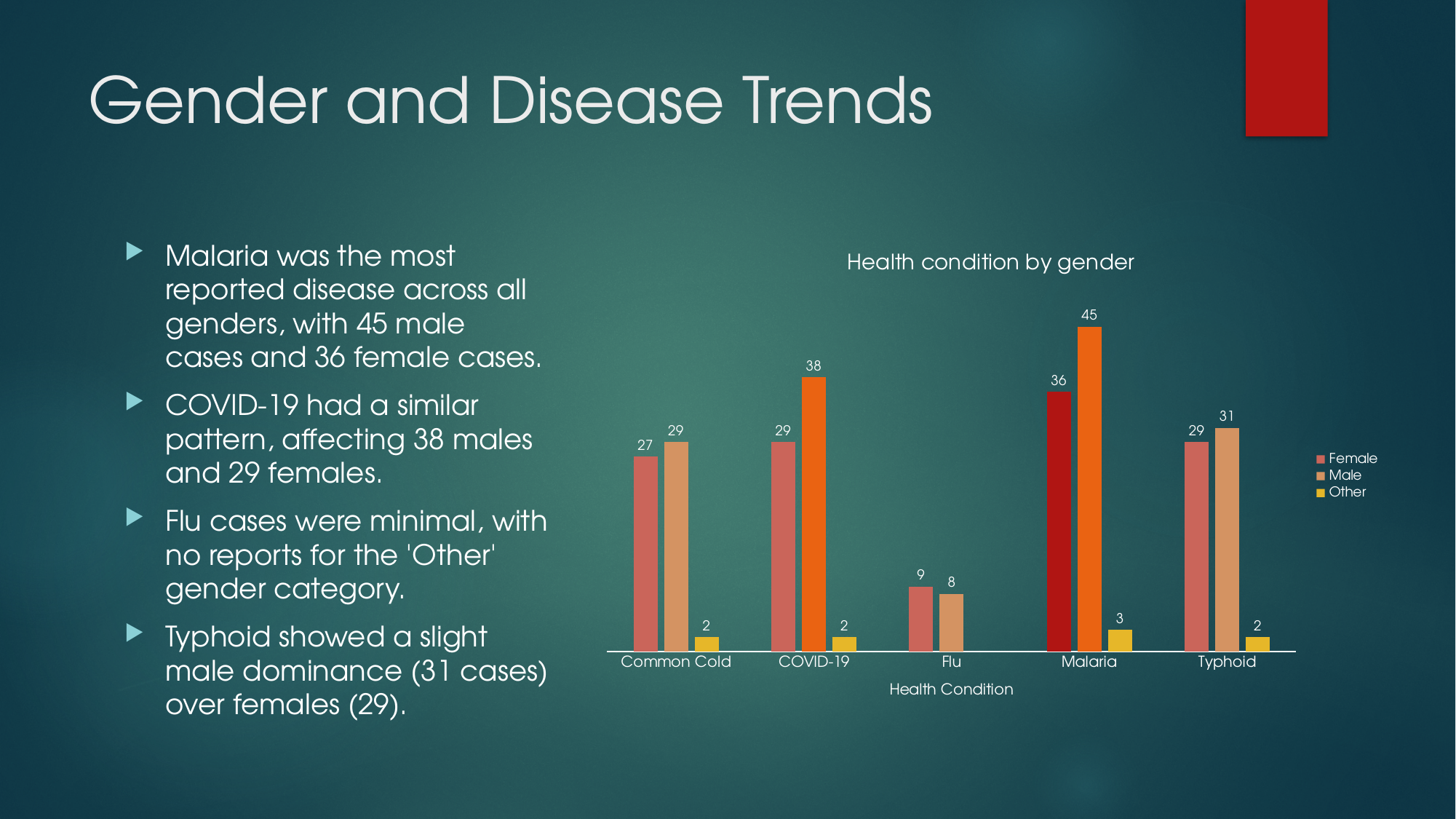

# Gender and Disease Trends

### Chart: Health condition by gender

| Category | Female | Male | Other |
|---|---|---|---|
| Common Cold | 27.0 | 29.0 | 2.0 |
| COVID-19 | 29.0 | 38.0 | 2.0 |
| Flu | 9.0 | 8.0 | None |
| Malaria | 36.0 | 45.0 | 3.0 |
| Typhoid | 29.0 | 31.0 | 2.0 |
Malaria was the most reported disease across all genders, with 45 male cases and 36 female cases.
COVID-19 had a similar pattern, affecting 38 males and 29 females.
Flu cases were minimal, with no reports for the 'Other' gender category.
Typhoid showed a slight male dominance (31 cases) over females (29).